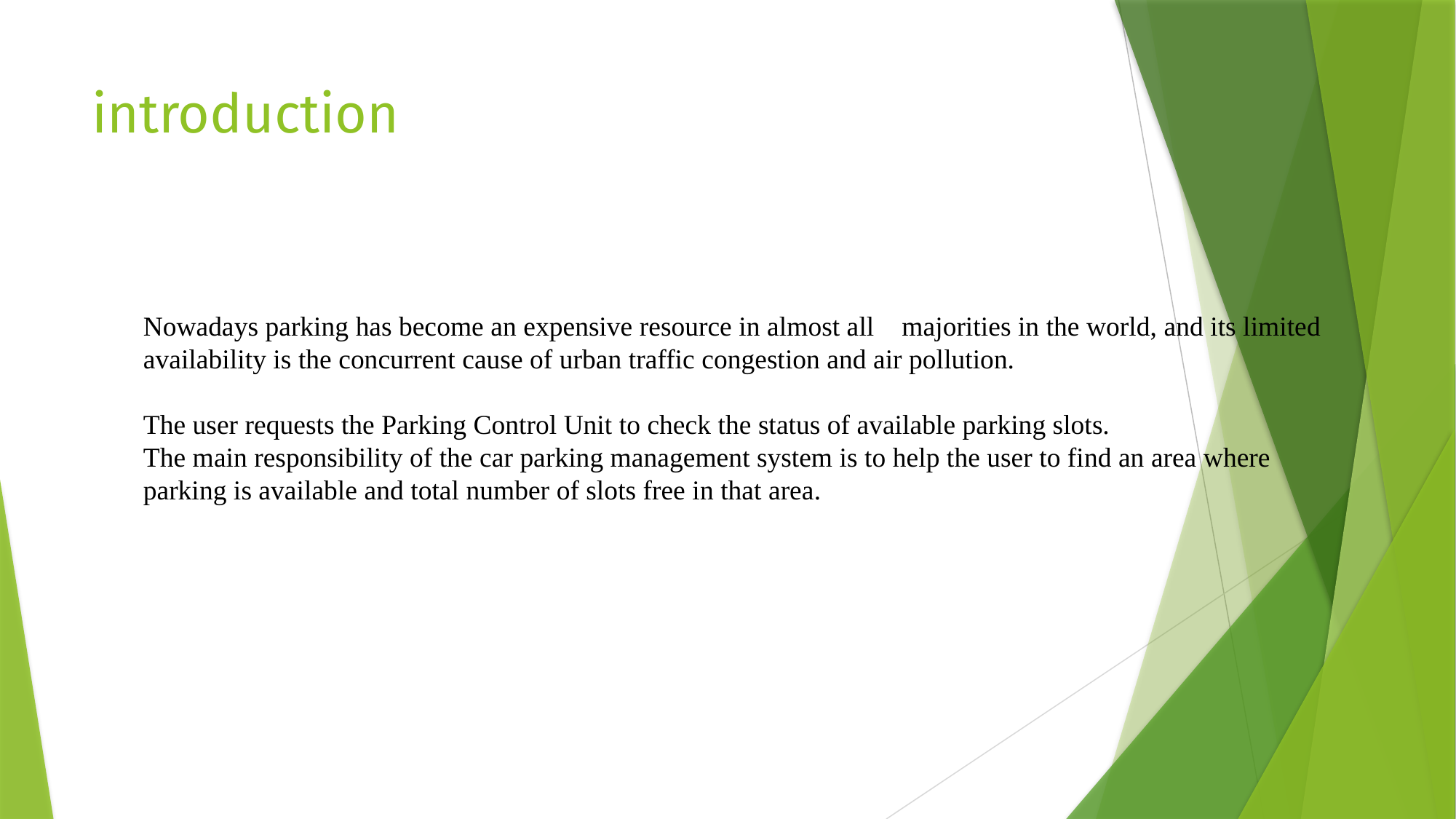

# introduction

Nowadays parking has become an expensive resource in almost all    majorities in the world, and its limited availability is the concurrent cause of urban traffic congestion and air pollution.

The user requests the Parking Control Unit to check the status of available parking slots.
The main responsibility of the car parking management system is to help the user to find an area where parking is available and total number of slots free in that area.